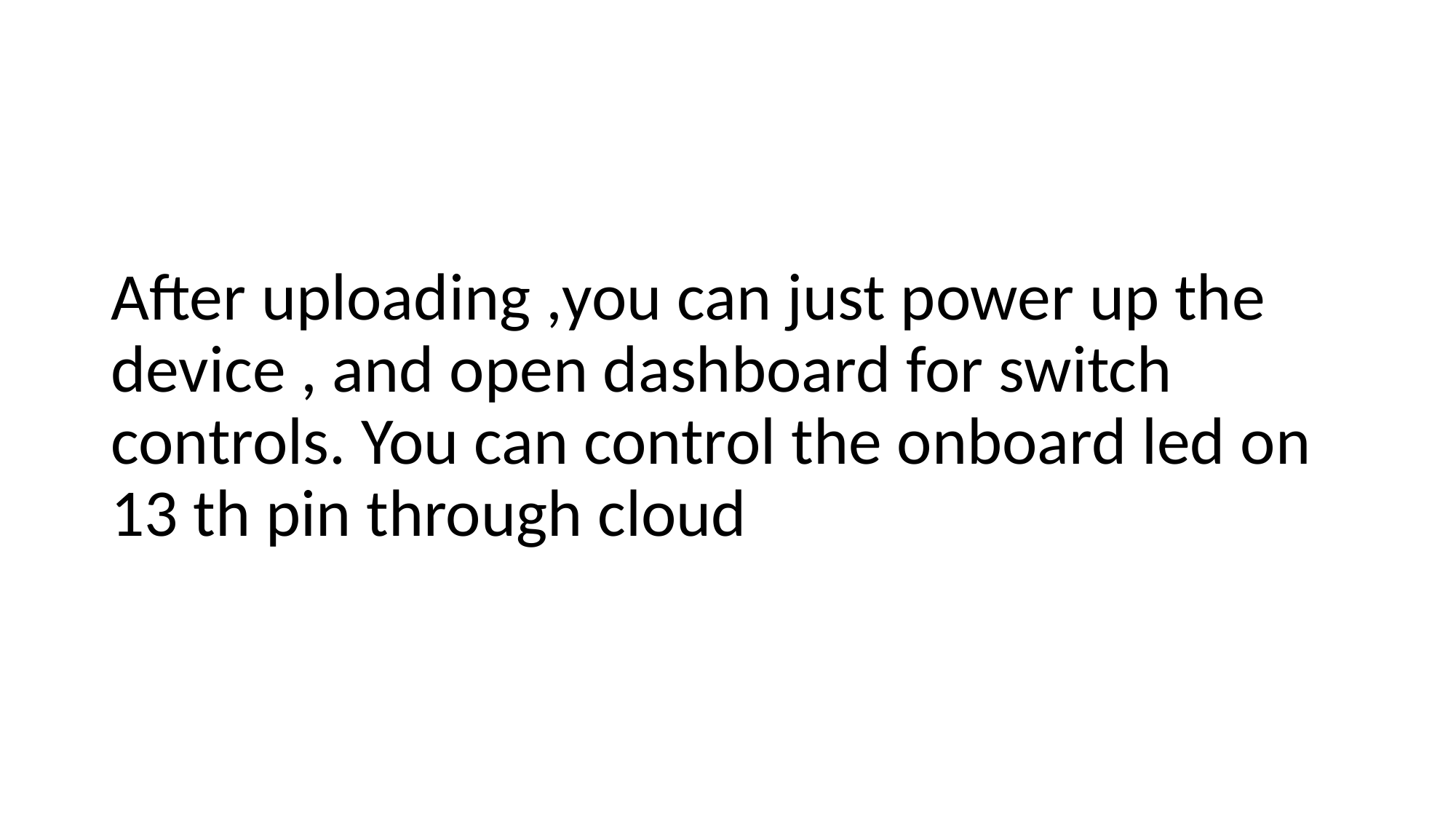

# After uploading ,you can just power up the device , and open dashboard for switch controls. You can control the onboard led on 13 th pin through cloud